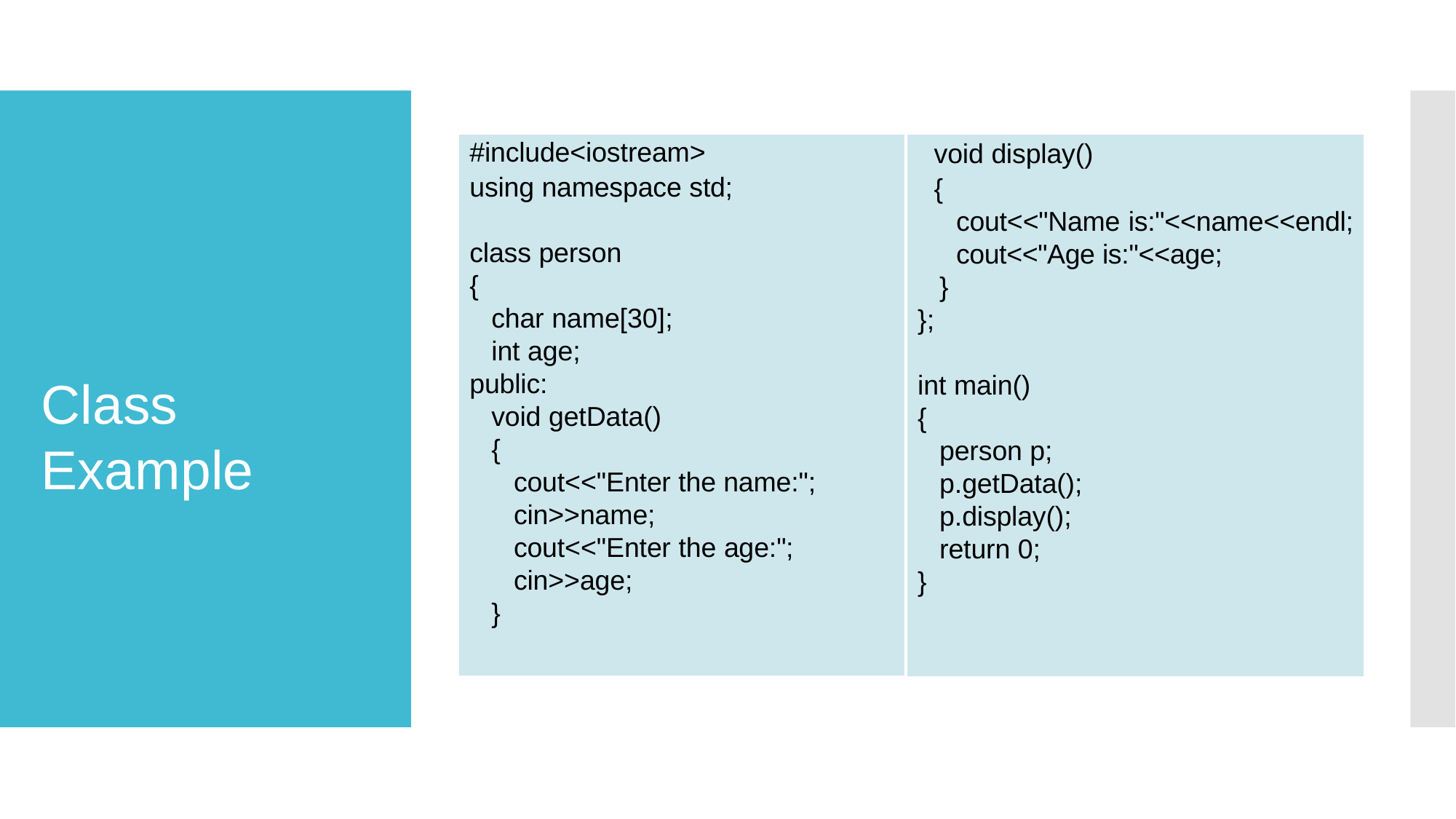

| #include<iostream> | void display() |
| --- | --- |
| using namespace std; | { |
|  | cout<<"Name is:"<<name<<endl; |
| class person | cout<<"Age is:"<<age; |
| { | } |
| char name[30]; | }; |
| int age; |  |
| public: | int main() |
| void getData() | { |
| { | person p; |
| cout<<"Enter the name:"; | p.getData(); |
| cin>>name; | p.display(); |
| cout<<"Enter the age:"; | return 0; |
| cin>>age; | } |
| } |  |
# Class Example